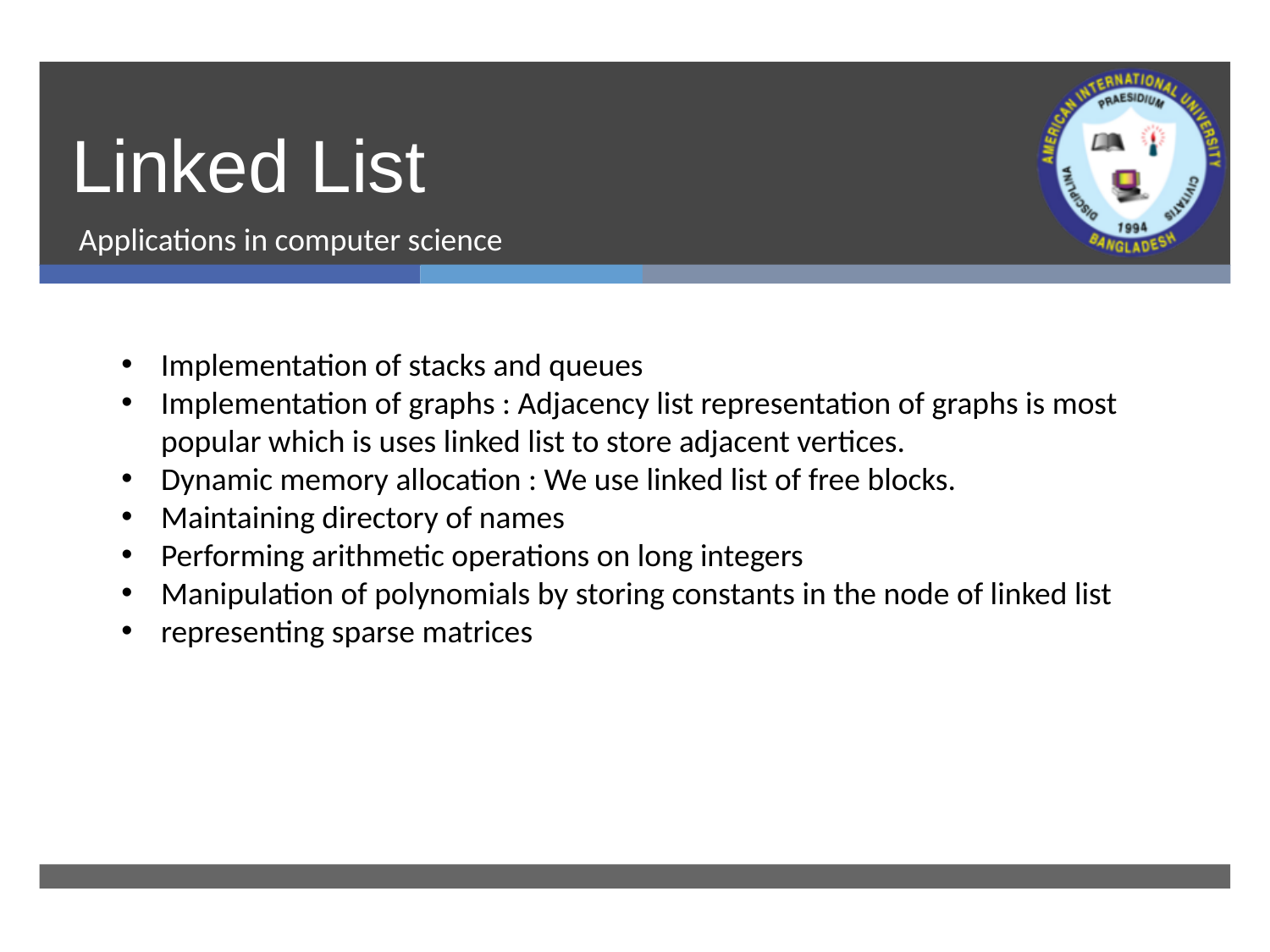

# Linked List
Applications in computer science
Implementation of stacks and queues
Implementation of graphs : Adjacency list representation of graphs is most popular which is uses linked list to store adjacent vertices.
Dynamic memory allocation : We use linked list of free blocks.
Maintaining directory of names
Performing arithmetic operations on long integers
Manipulation of polynomials by storing constants in the node of linked list
representing sparse matrices